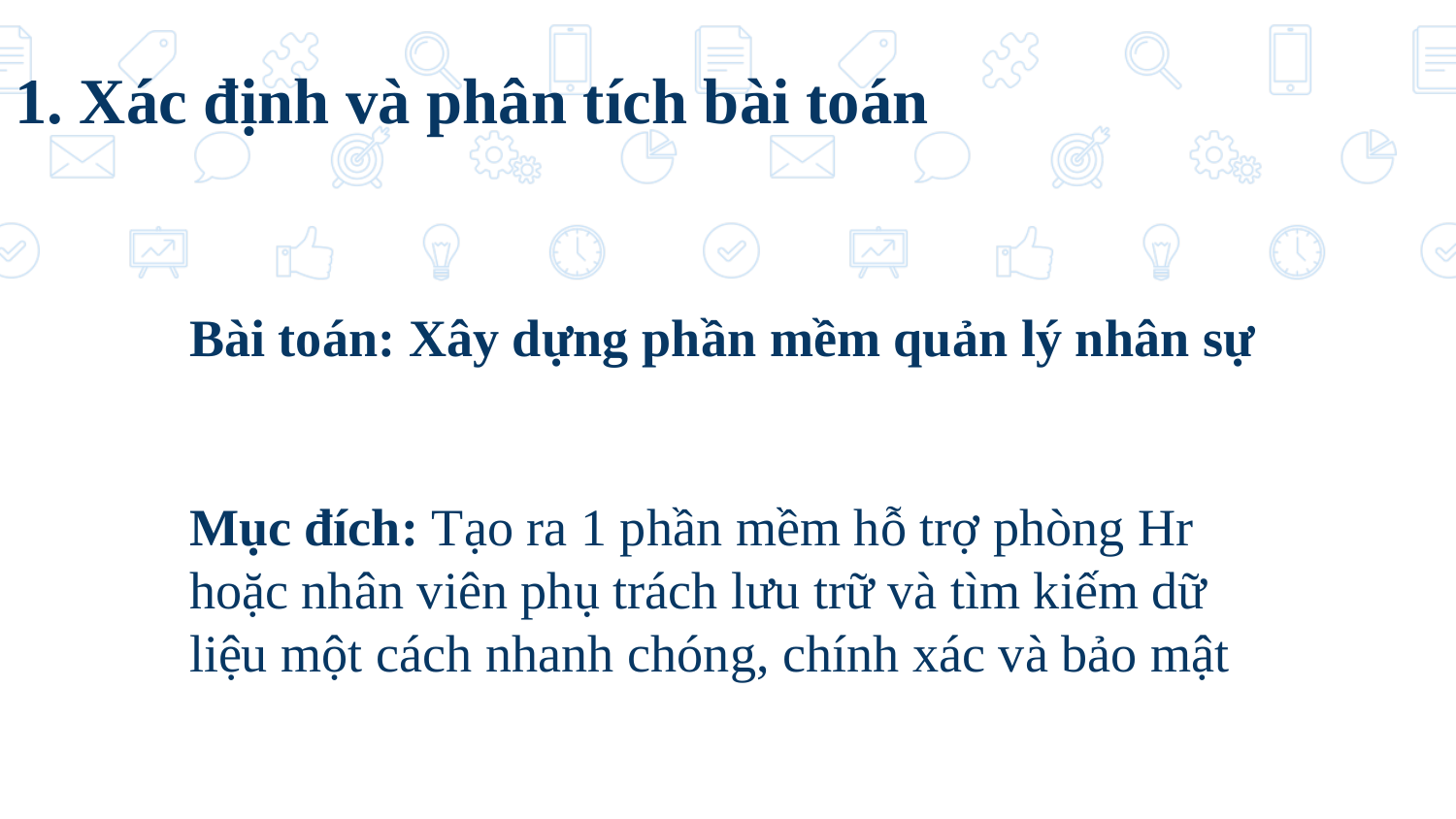

1. Xác định và phân tích bài toán
# Bài toán: Xây dựng phần mềm quản lý nhân sự Mục đích: Tạo ra 1 phần mềm hỗ trợ phòng Hr hoặc nhân viên phụ trách lưu trữ và tìm kiếm dữ liệu một cách nhanh chóng, chính xác và bảo mật